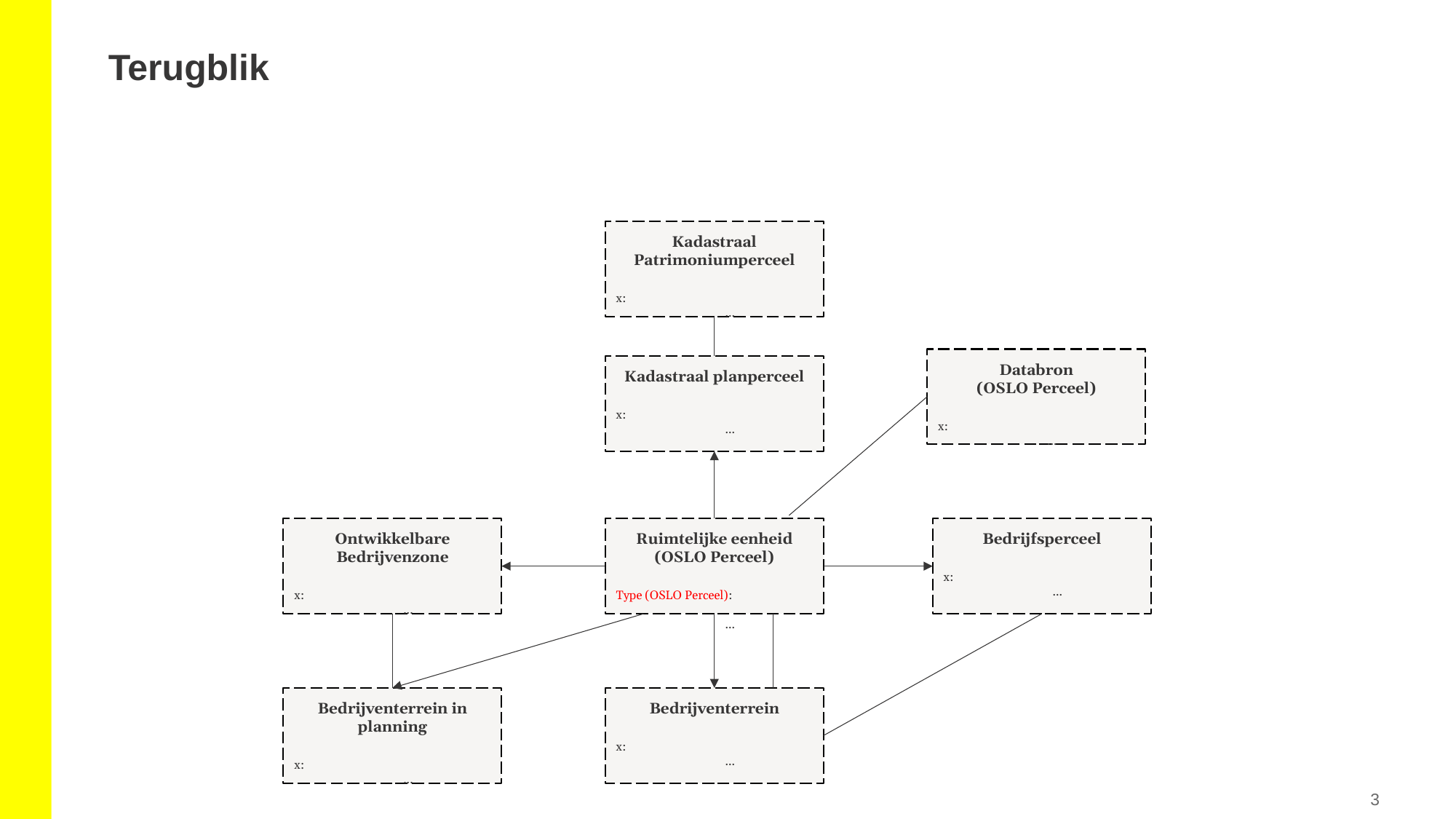

# Terugblik

Kadastraal Patrimoniumperceel

x:		...
Databron
(OSLO Perceel)

x:		...
Kadastraal planperceel

x:		...
Ontwikkelbare Bedrijvenzone

x:		...
Ruimtelijke eenheid
(OSLO Perceel)

Type (OSLO Perceel):		...
Bedrijfsperceel

x:		...
Bedrijventerrein in planning

x:		...
Bedrijventerrein

x:		...
3